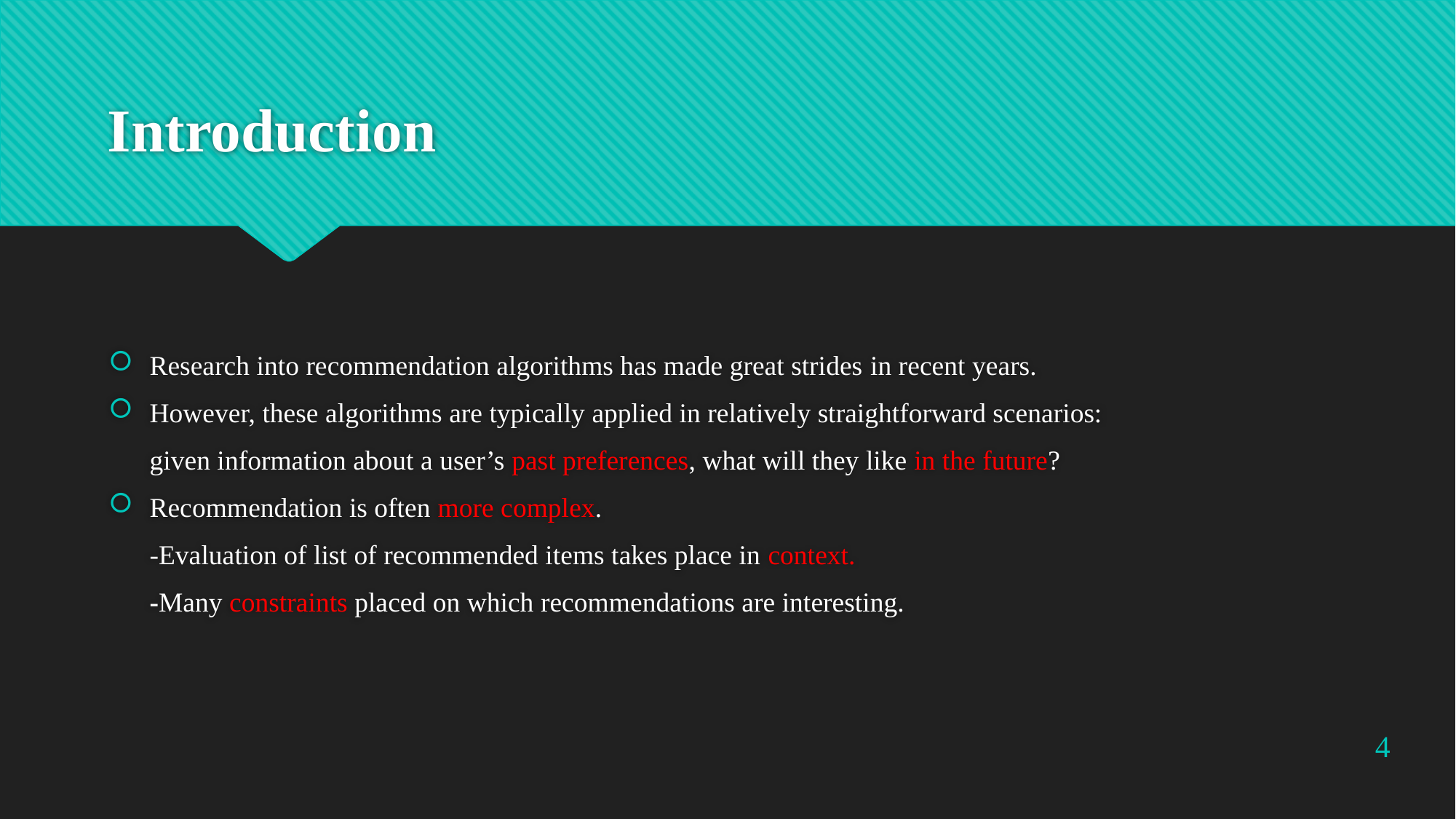

# Introduction
Research into recommendation algorithms has made great strides in recent years.
However, these algorithms are typically applied in relatively straightforward scenarios:
	given information about a user’s past preferences, what will they like in the future?
Recommendation is often more complex.
	-Evaluation of list of recommended items takes place in context.
	-Many constraints placed on which recommendations are interesting.

4